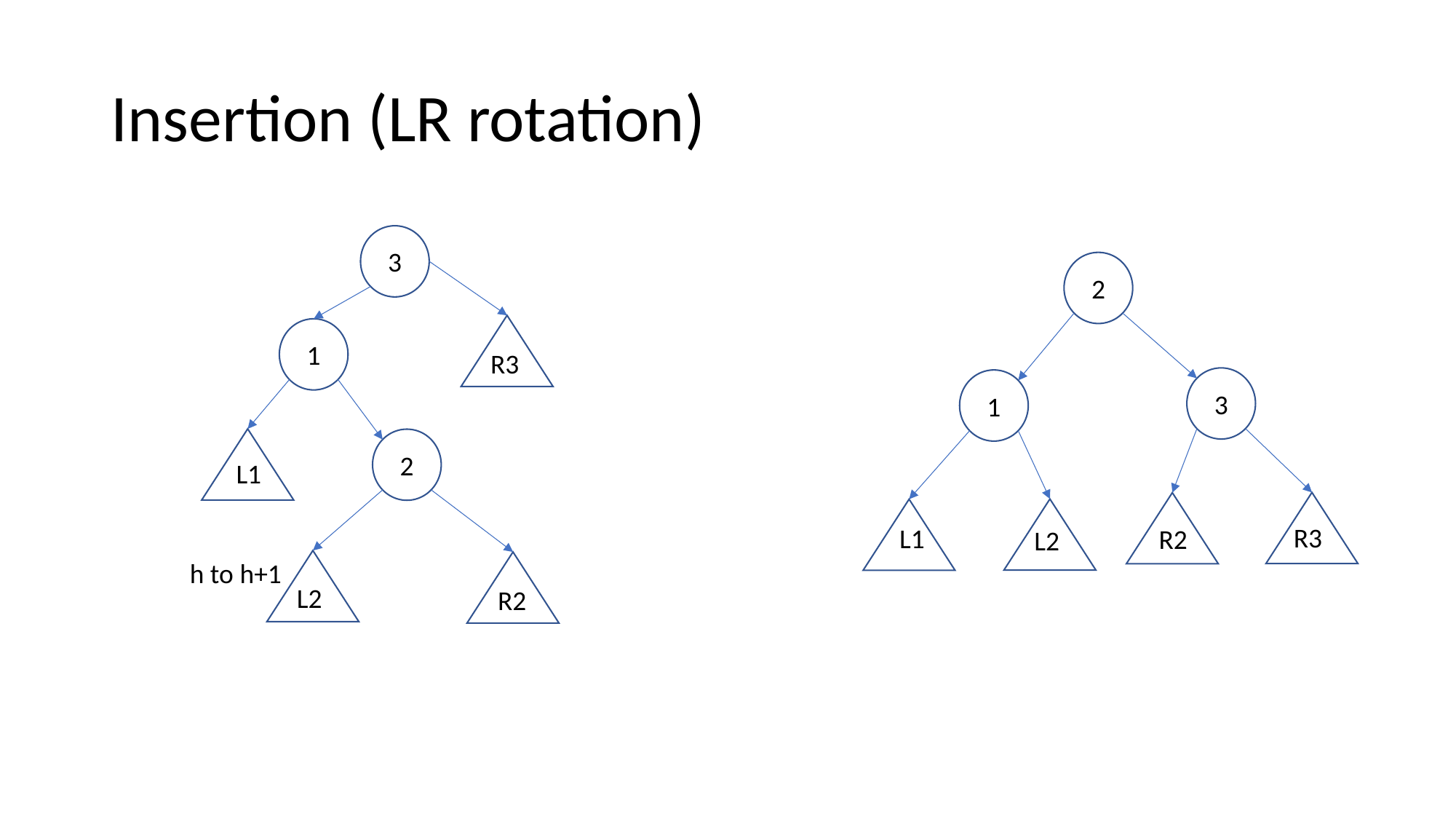

# Insertion (LR rotation)
3
2

1
R3
3
1

2
L1

R3
L1
R2
L2

h to h+1

L2
R2